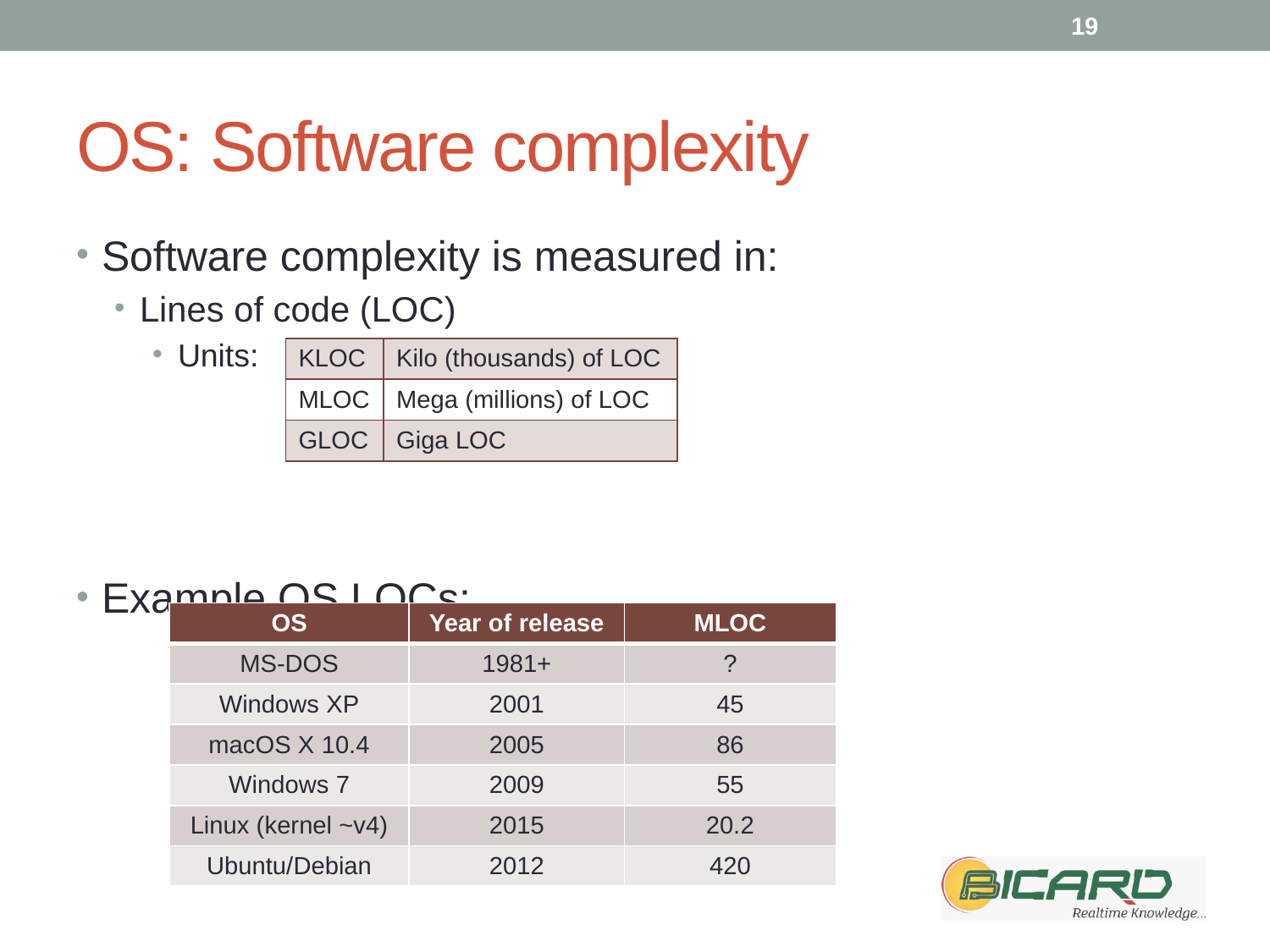

19
# OS: Software complexity
Software complexity is measured in:
Lines of code (LOC)
Units:

Example OS LOCs:

| KLOC | Kilo (thousands) of LOC |
| --- | --- |
| MLOC | Mega (millions) of LOC |
| GLOC | Giga LOC |
| OS | Year of release | MLOC |
| --- | --- | --- |
| MS-DOS | 1981+ | ? |
| Windows XP | 2001 | 45 |
| macOS X 10.4 | 2005 | 86 |
| Windows 7 | 2009 | 55 |
| Linux (kernel ~v4) | 2015 | 20.2 |
| Ubuntu/Debian | 2012 | 420 |